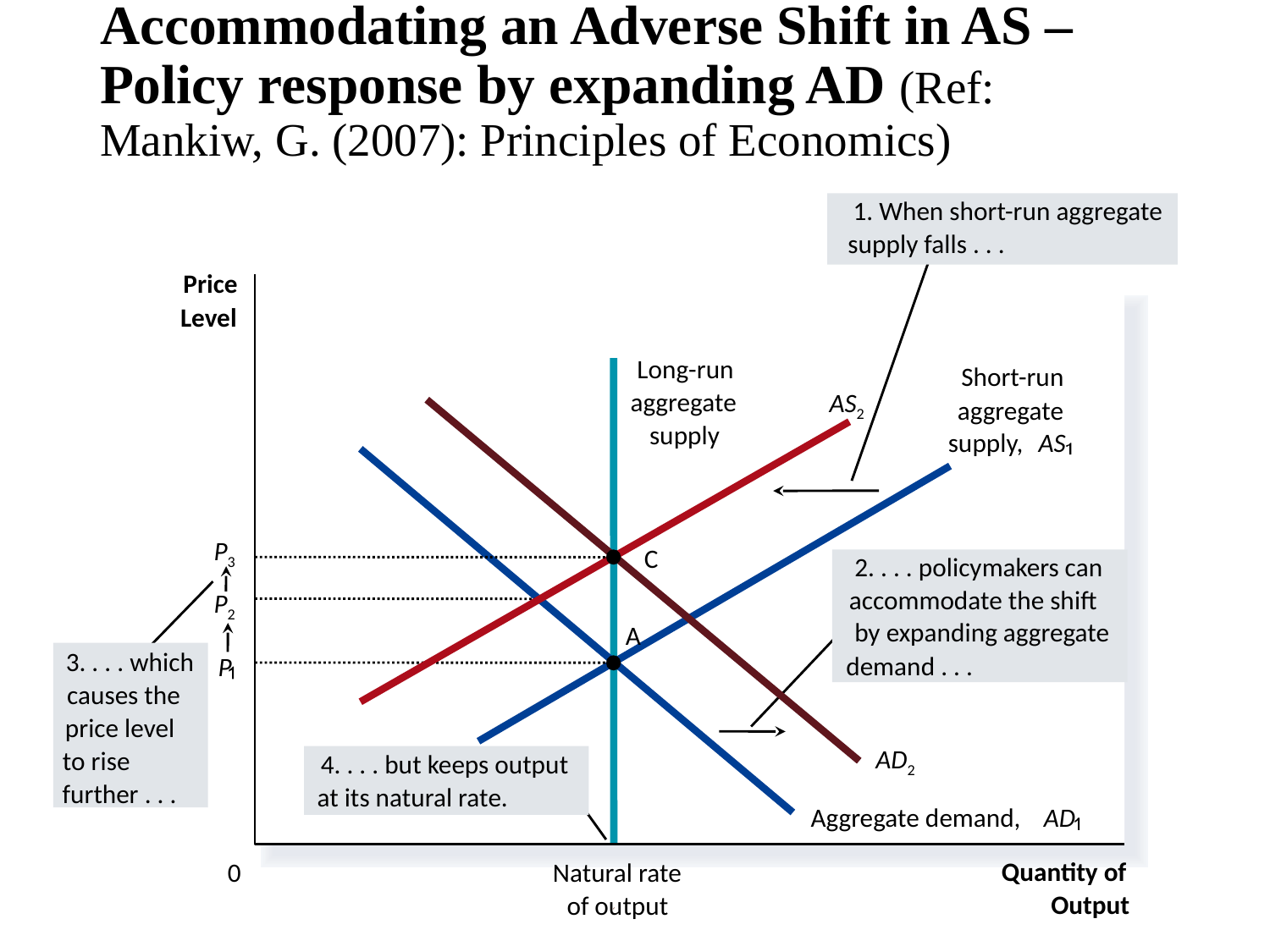

# Accommodating an Adverse Shift in AS – Policy response by expanding AD (Ref: Mankiw, G. (2007): Principles of Economics)

1. When short-run aggregate
supply falls . . .

Price

Level

Long-run

Short-run
aggregate
supply,
AS

aggregate
AS2

AD2
supply

P3
C

2. . . . policymakers can
accommodate the shift
by expanding aggregate

demand . . .

3. . . . which
causes the
price level
to rise
further . . .
P2

A
P

4. . . . but keeps output

at its natural rate.
Aggregate demand,
AD

Quantity of
0
Natural rate
Output
of output